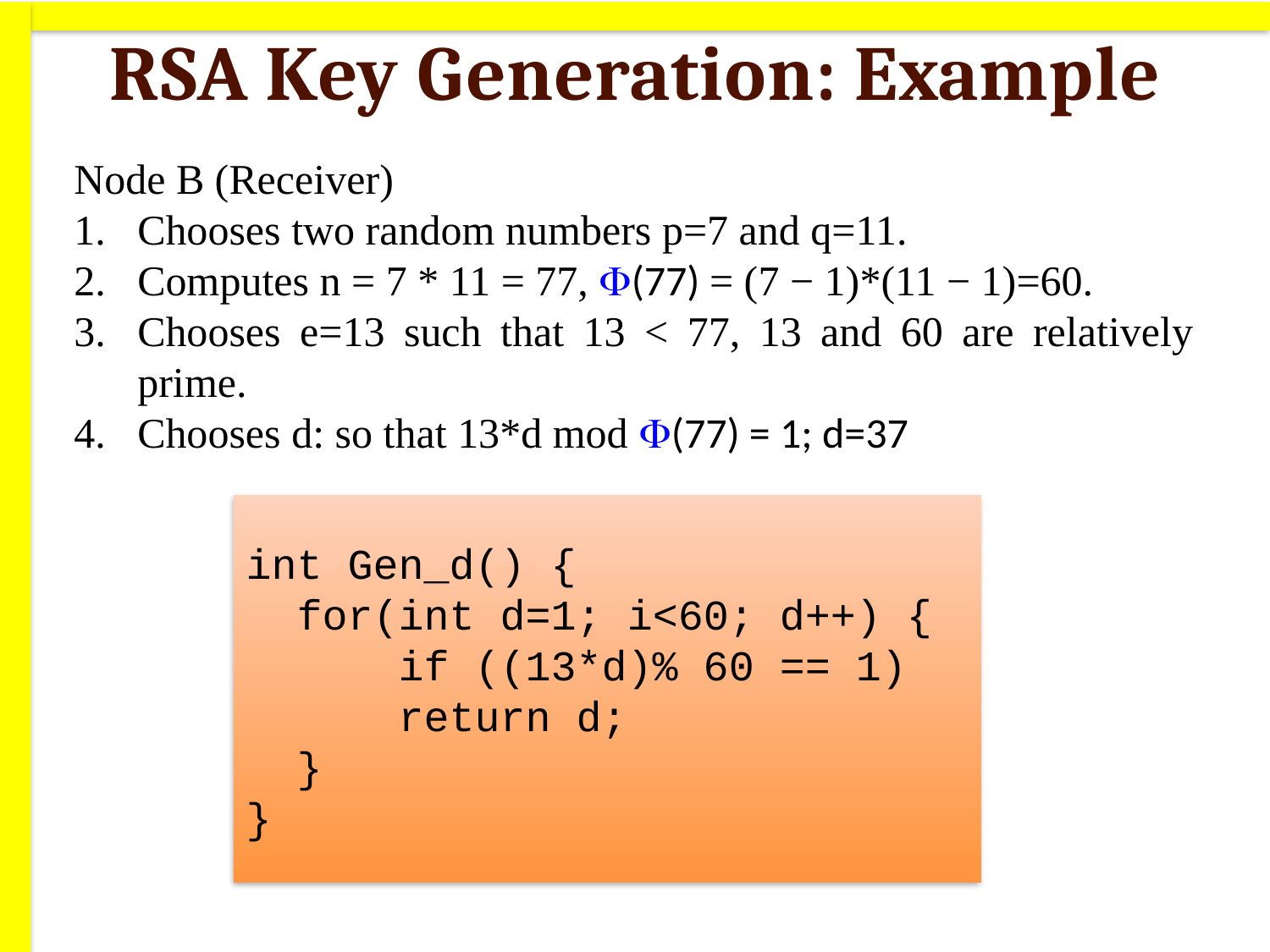

# RSA Key Generation: Example
Node B (Receiver)
Chooses two random numbers p=7 and q=11.
Computes n = 7 * 11 = 77, Φ(77) = (7 − 1)*(11 − 1)=60.
Chooses e=13 such that 13 < 77, 13 and 60 are relatively prime.
Chooses d: so that 13*d mod Φ(77) = 1; d=37

int Gen_d() {
  for(int d=1; i<60; d++) {
      if ((13*d)% 60 == 1)
      return d;
  }
}